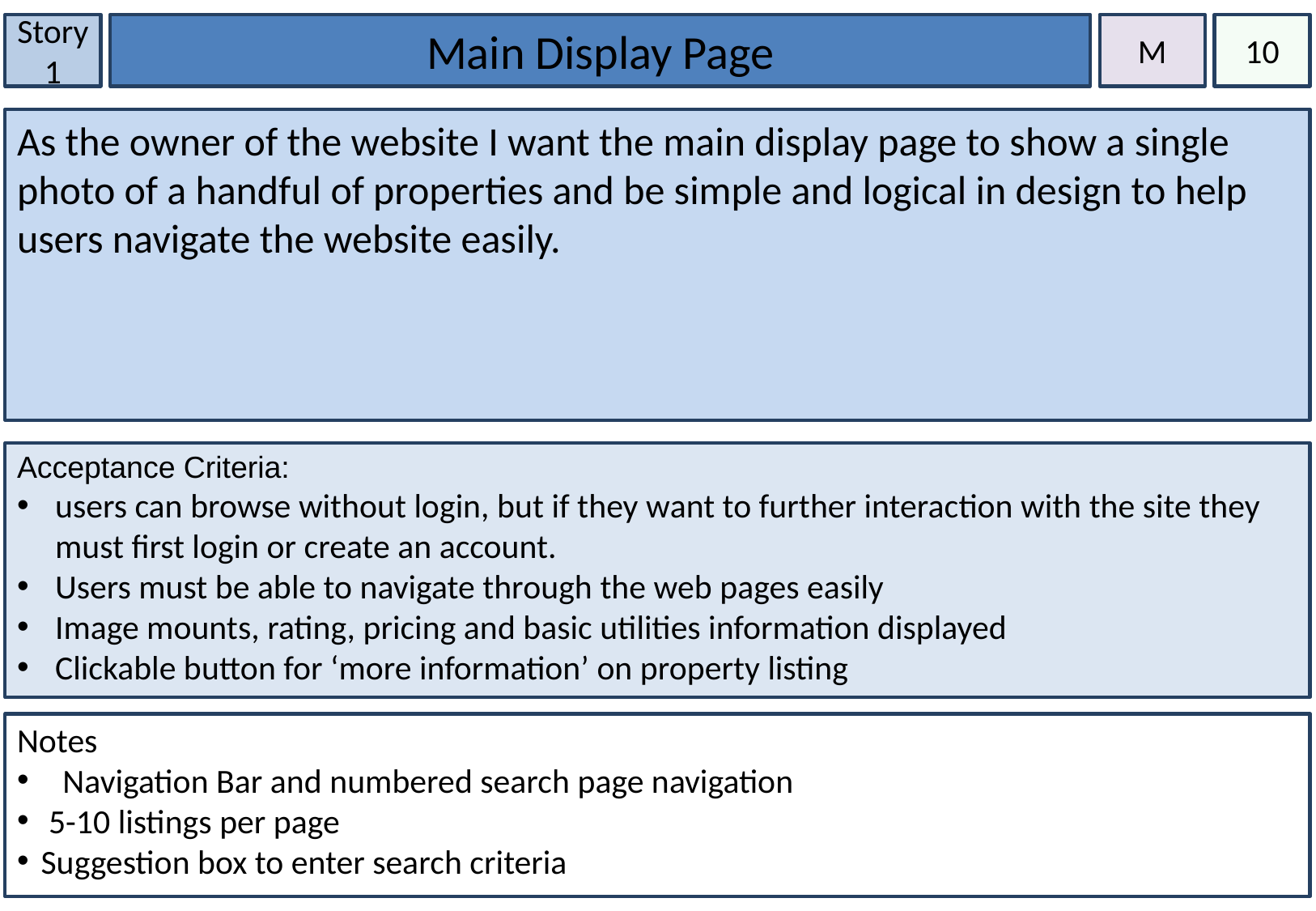

Story 1
Main Display Page
M
10
As the owner of the website I want the main display page to show a single photo of a handful of properties and be simple and logical in design to help users navigate the website easily.
Acceptance Criteria:
users can browse without login, but if they want to further interaction with the site they must first login or create an account.
Users must be able to navigate through the web pages easily
Image mounts, rating, pricing and basic utilities information displayed
Clickable button for ‘more information’ on property listing
Notes
Navigation Bar and numbered search page navigation
 5-10 listings per page
Suggestion box to enter search criteria